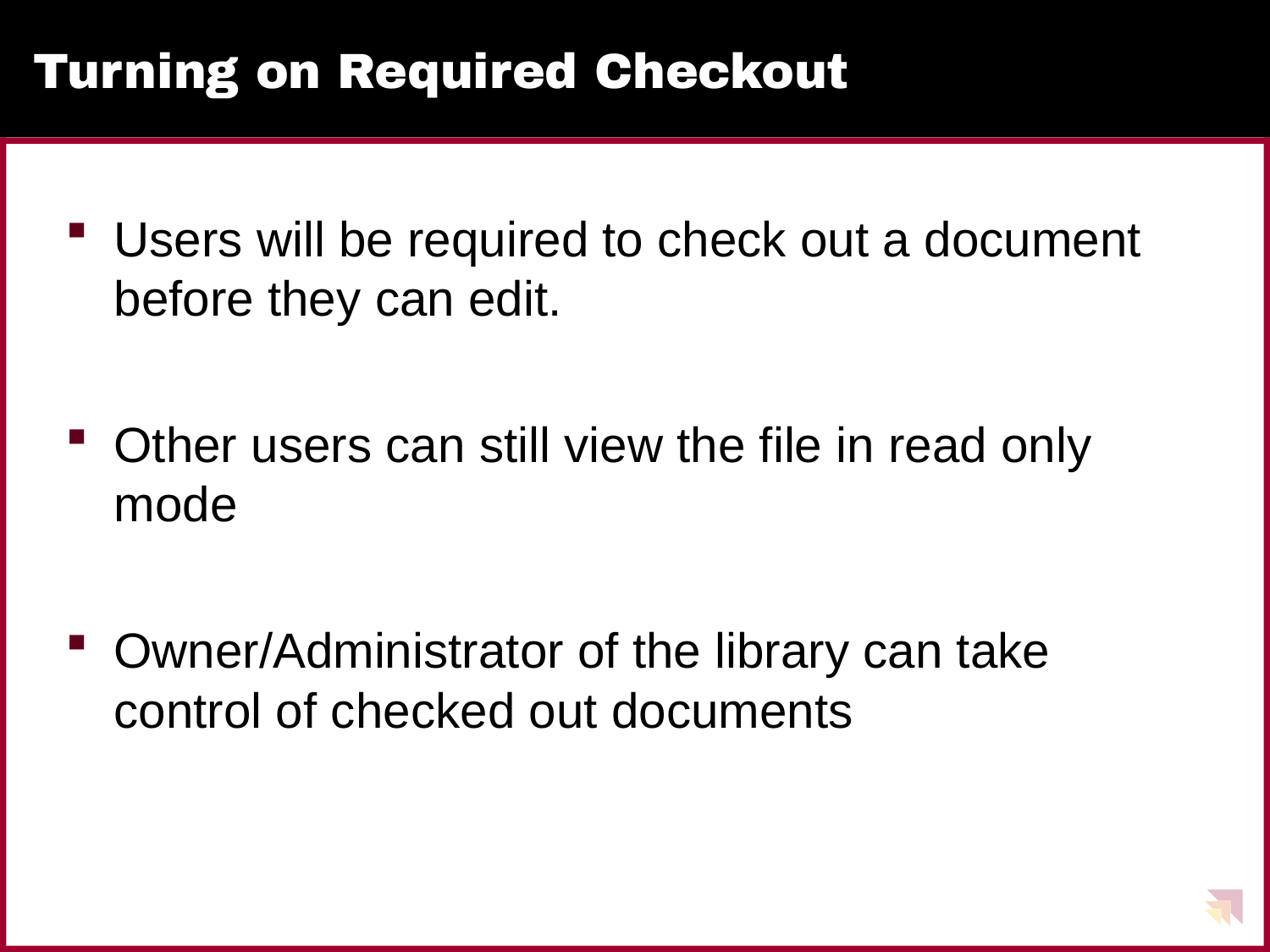

# Turning on Required Checkout
Users will be required to check out a document before they can edit.

Other users can still view the file in read only mode

Owner/Administrator of the library can take control of checked out documents